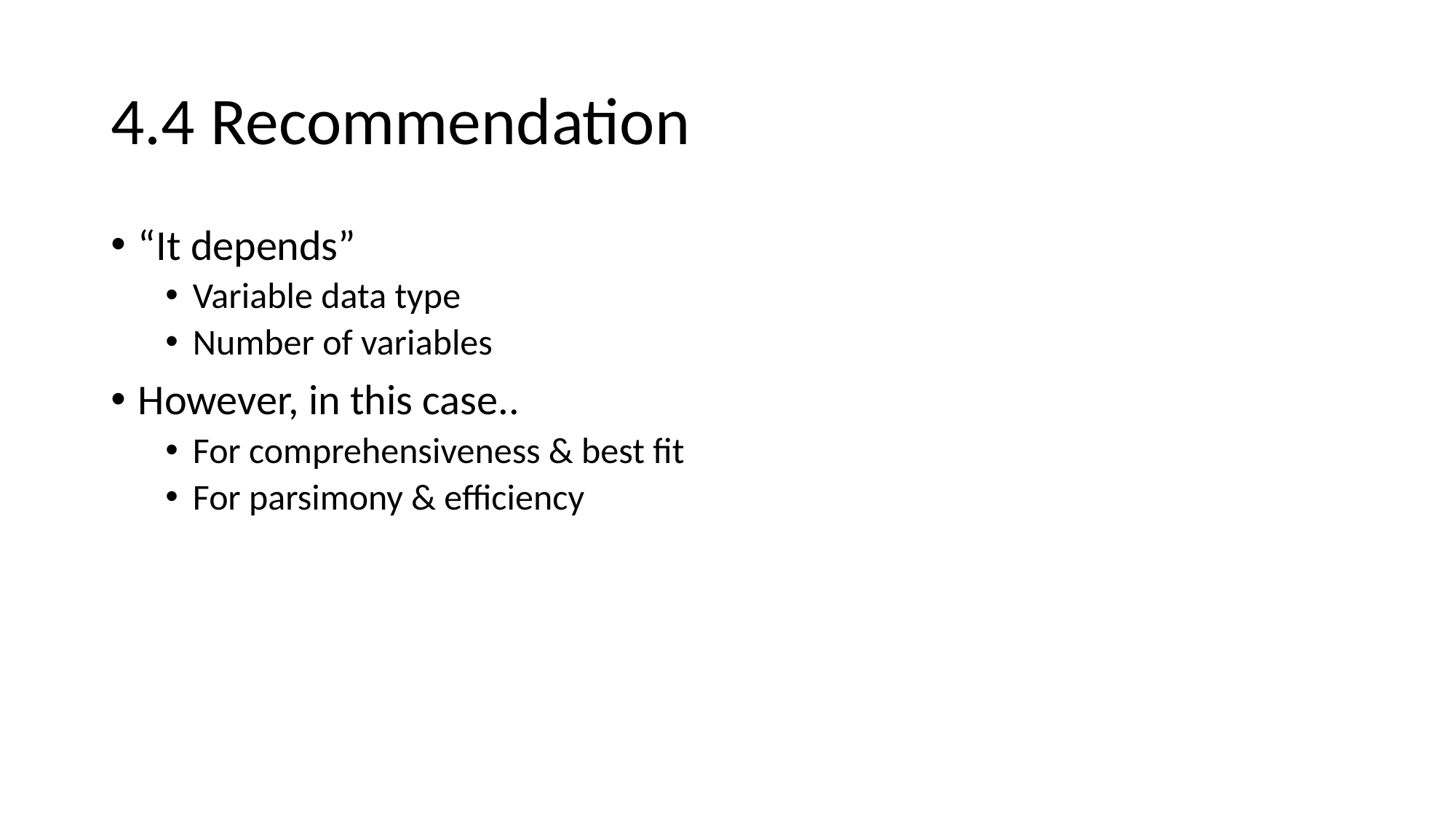

# 4.4 Recommendation
“It depends”
Variable data type
Number of variables
However, in this case..
For comprehensiveness & best fit
For parsimony & efficiency